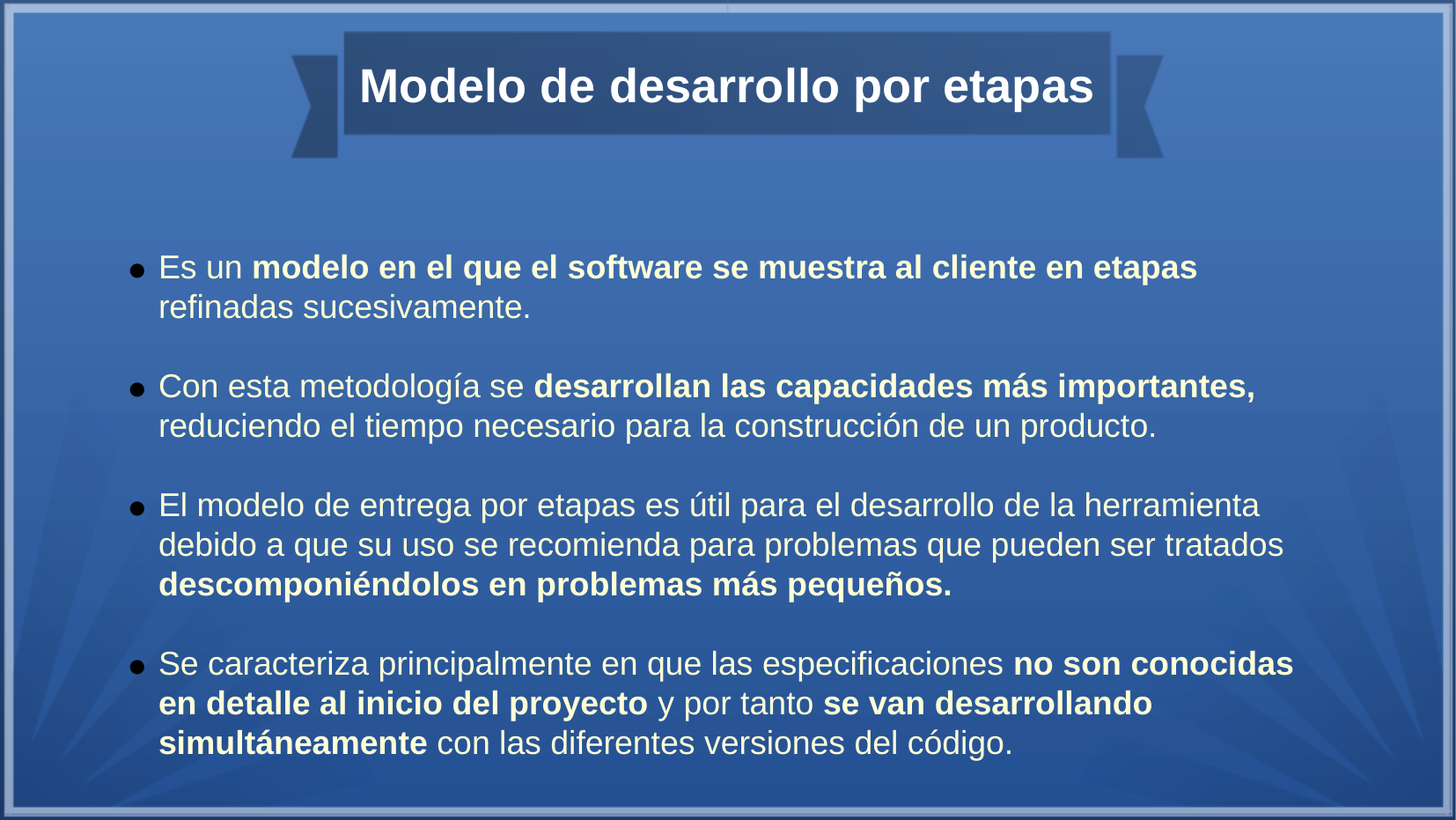

Modelo de desarrollo por etapas
Es un modelo en el que el software se muestra al cliente en etapas refinadas sucesivamente.

Con esta metodología se desarrollan las capacidades más importantes, reduciendo el tiempo necesario para la construcción de un producto.

El modelo de entrega por etapas es útil para el desarrollo de la herramienta debido a que su uso se recomienda para problemas que pueden ser tratados descomponiéndolos en problemas más pequeños.

Se caracteriza principalmente en que las especificaciones no son conocidas en detalle al inicio del proyecto y por tanto se van desarrollando simultáneamente con las diferentes versiones del código.